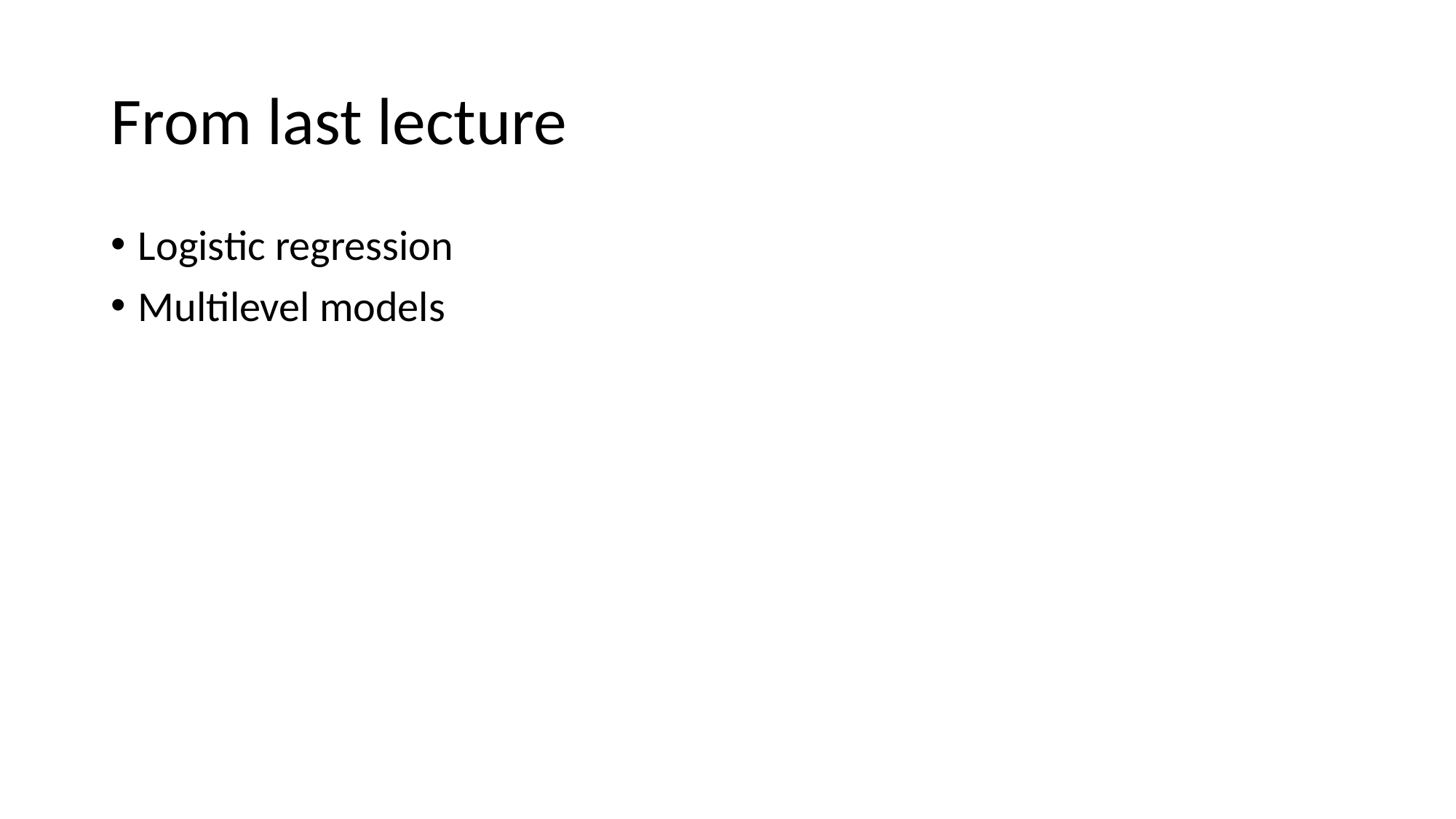

# From last lecture
Logistic regression
Multilevel models